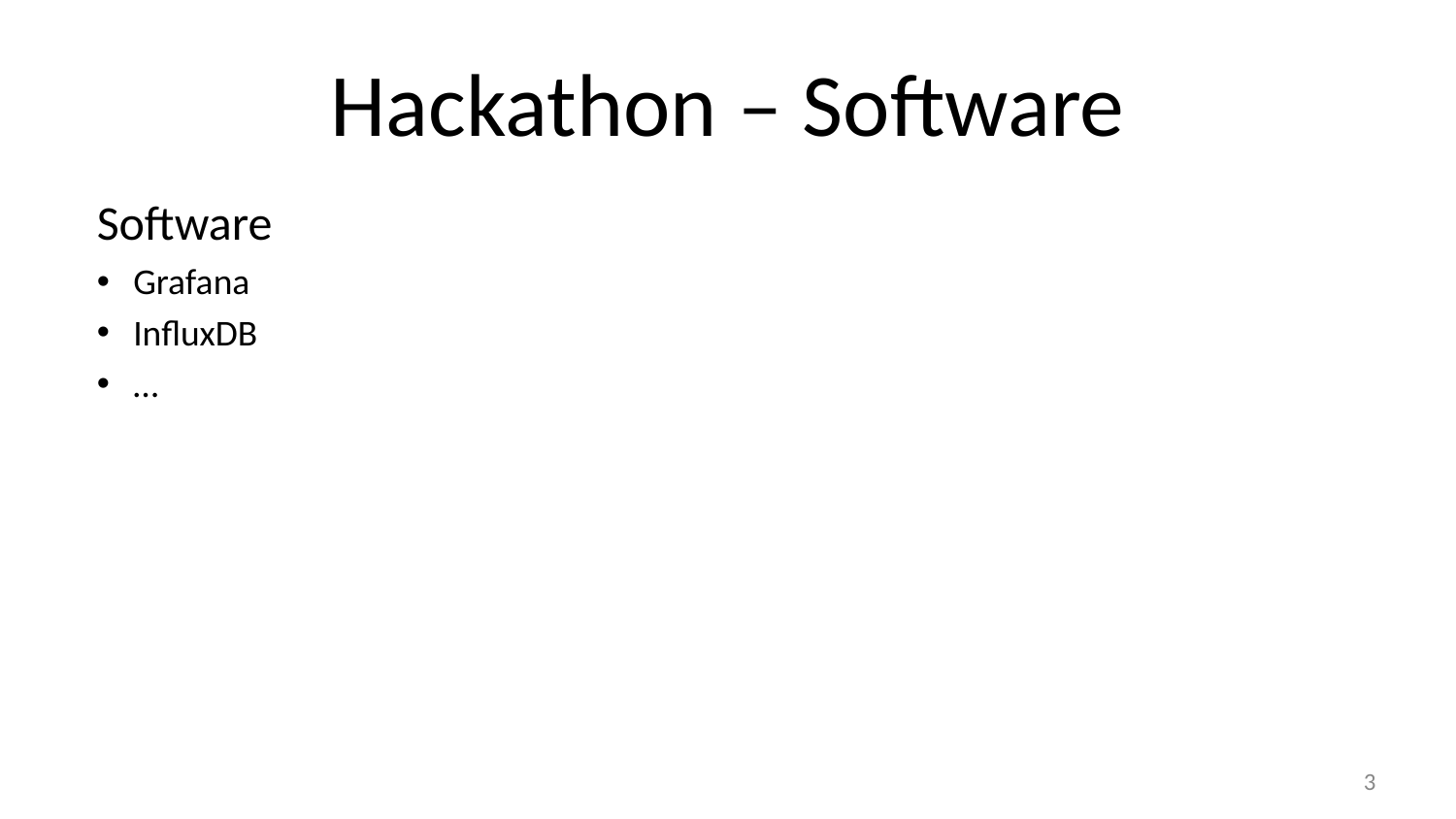

# Hackathon – Software
Software
Grafana
InfluxDB
…

3